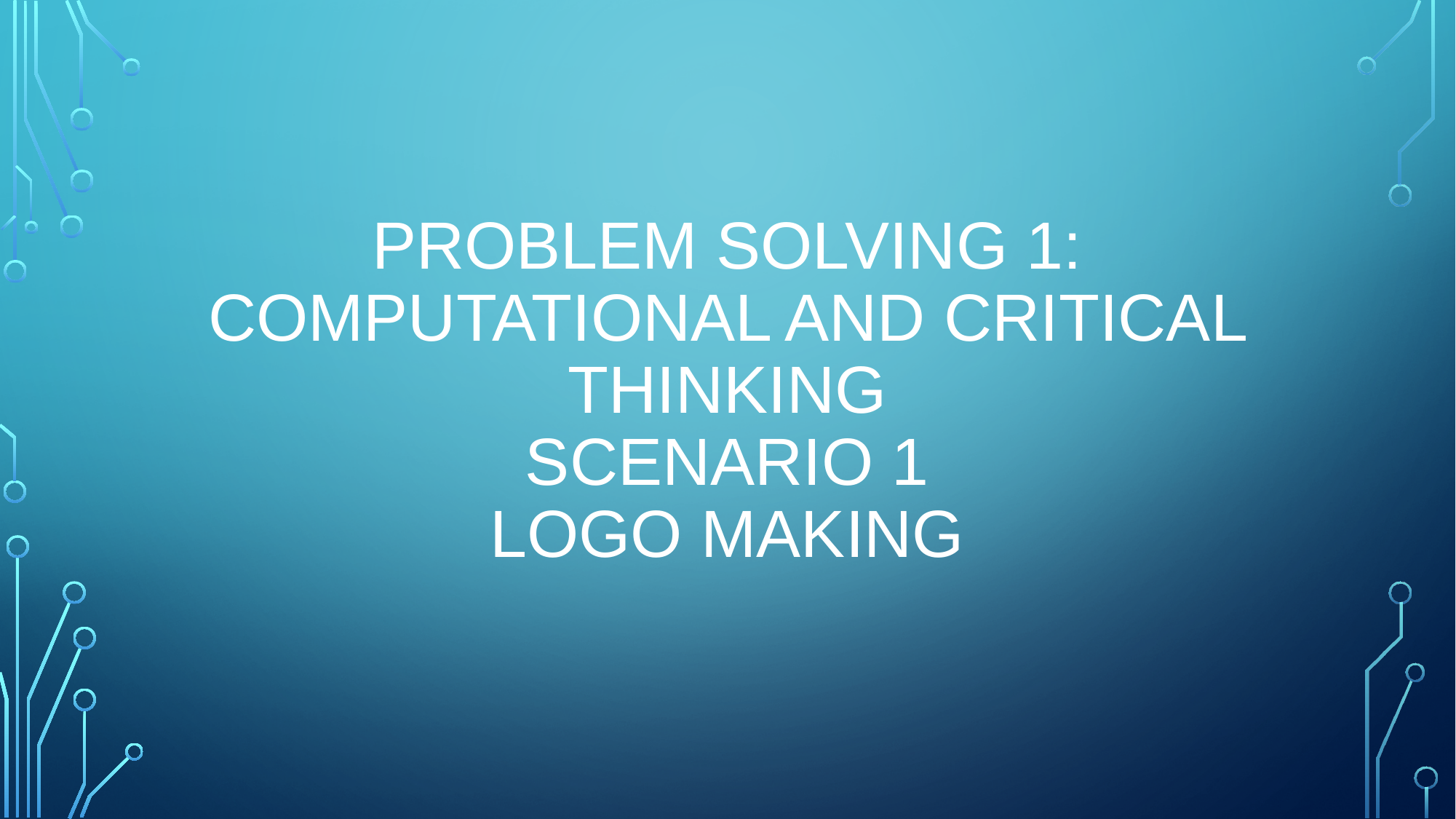

# Problem solving 1: Computational and critical thinking Scenario 1 Logo Making